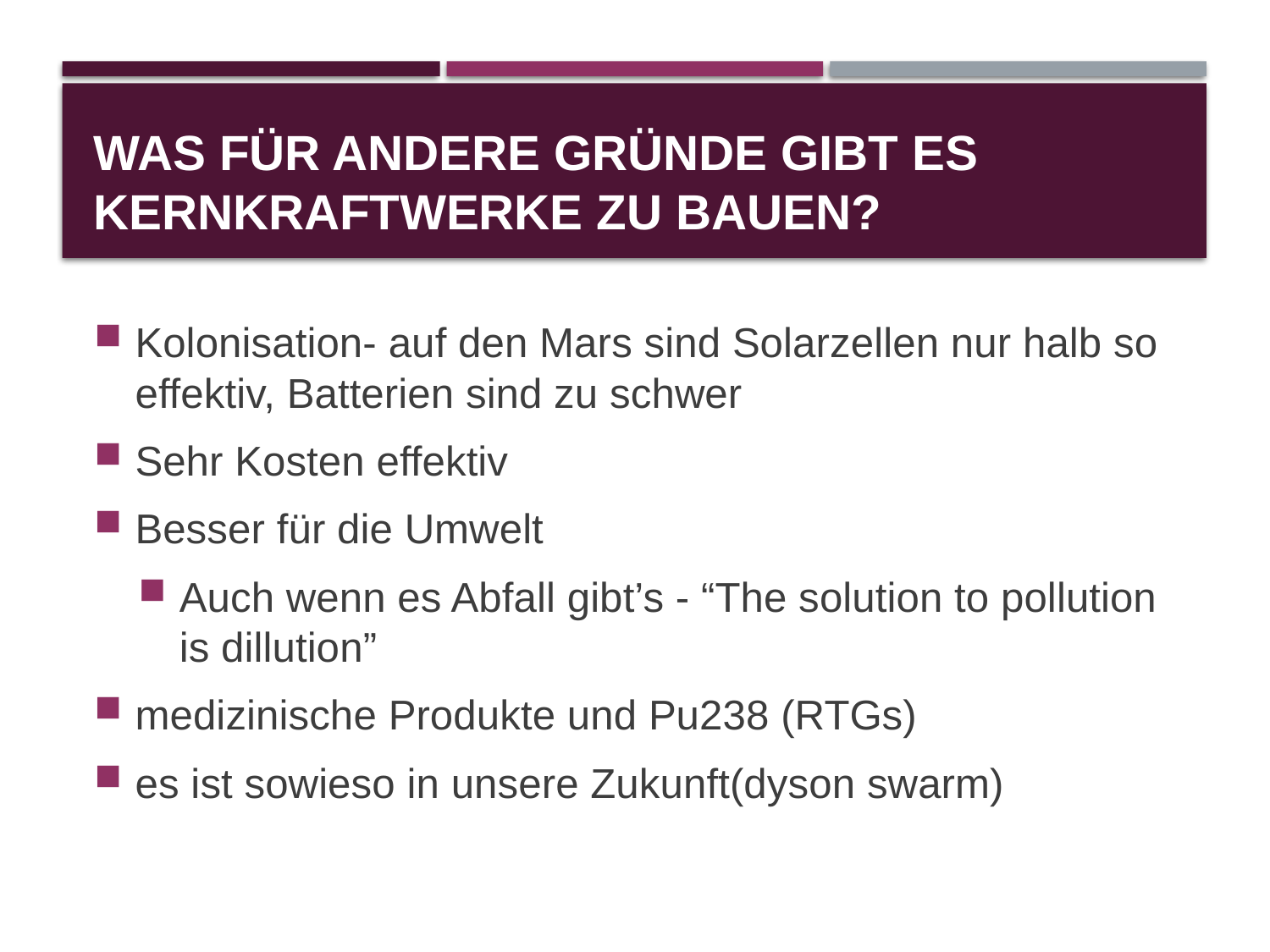

# Was für andere Gründe gibt es Kernkraftwerke zu bauen?
Kolonisation- auf den Mars sind Solarzellen nur halb so effektiv, Batterien sind zu schwer
Sehr Kosten effektiv
Besser für die Umwelt
Auch wenn es Abfall gibt’s - “The solution to pollution is dillution”
medizinische Produkte und Pu238 (RTGs)
es ist sowieso in unsere Zukunft(dyson swarm)